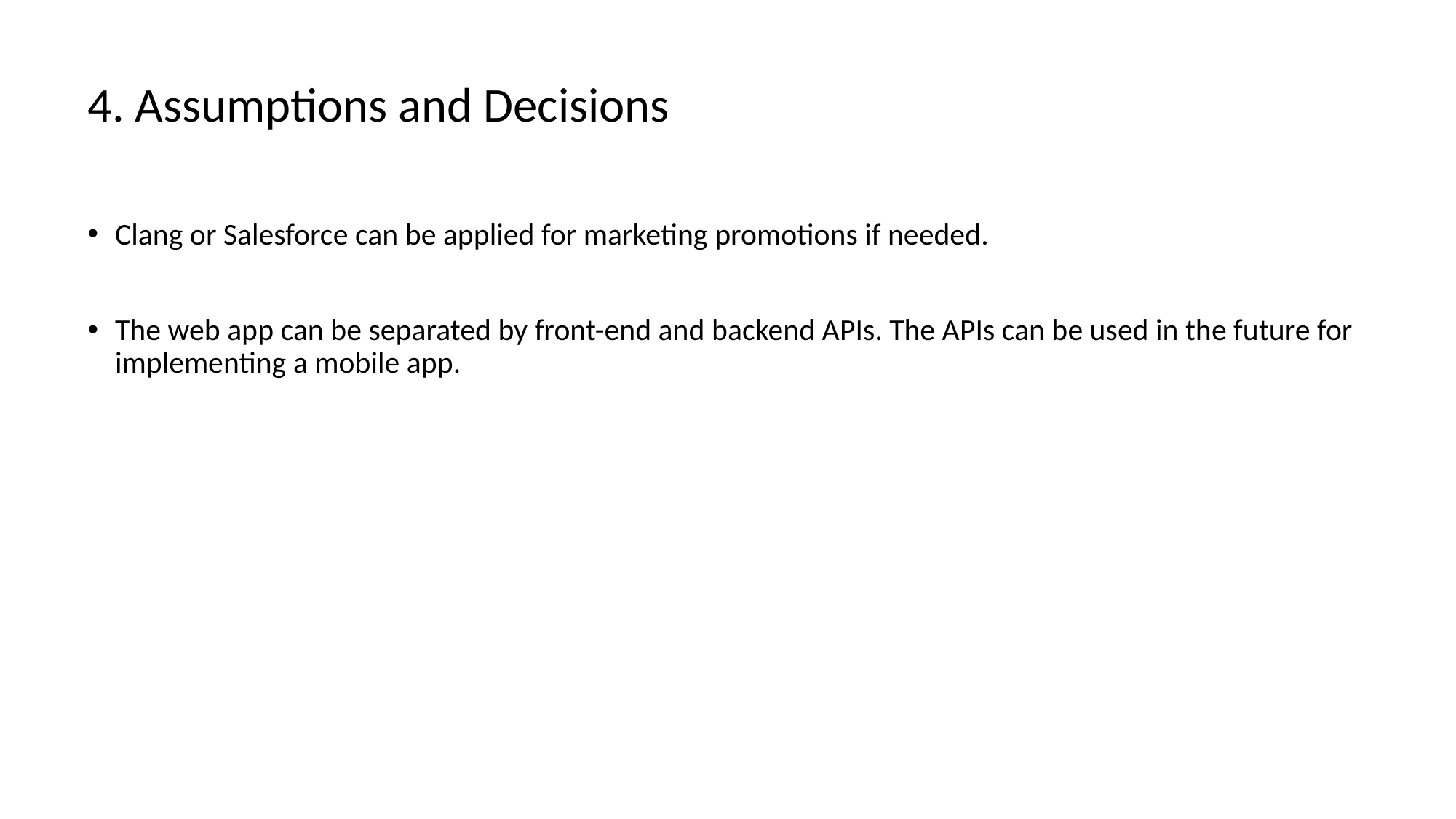

4. Assumptions and Decisions
Clang or Salesforce can be applied for marketing promotions if needed.

The web app can be separated by front-end and backend APIs. The APIs can be used in the future for implementing a mobile app.